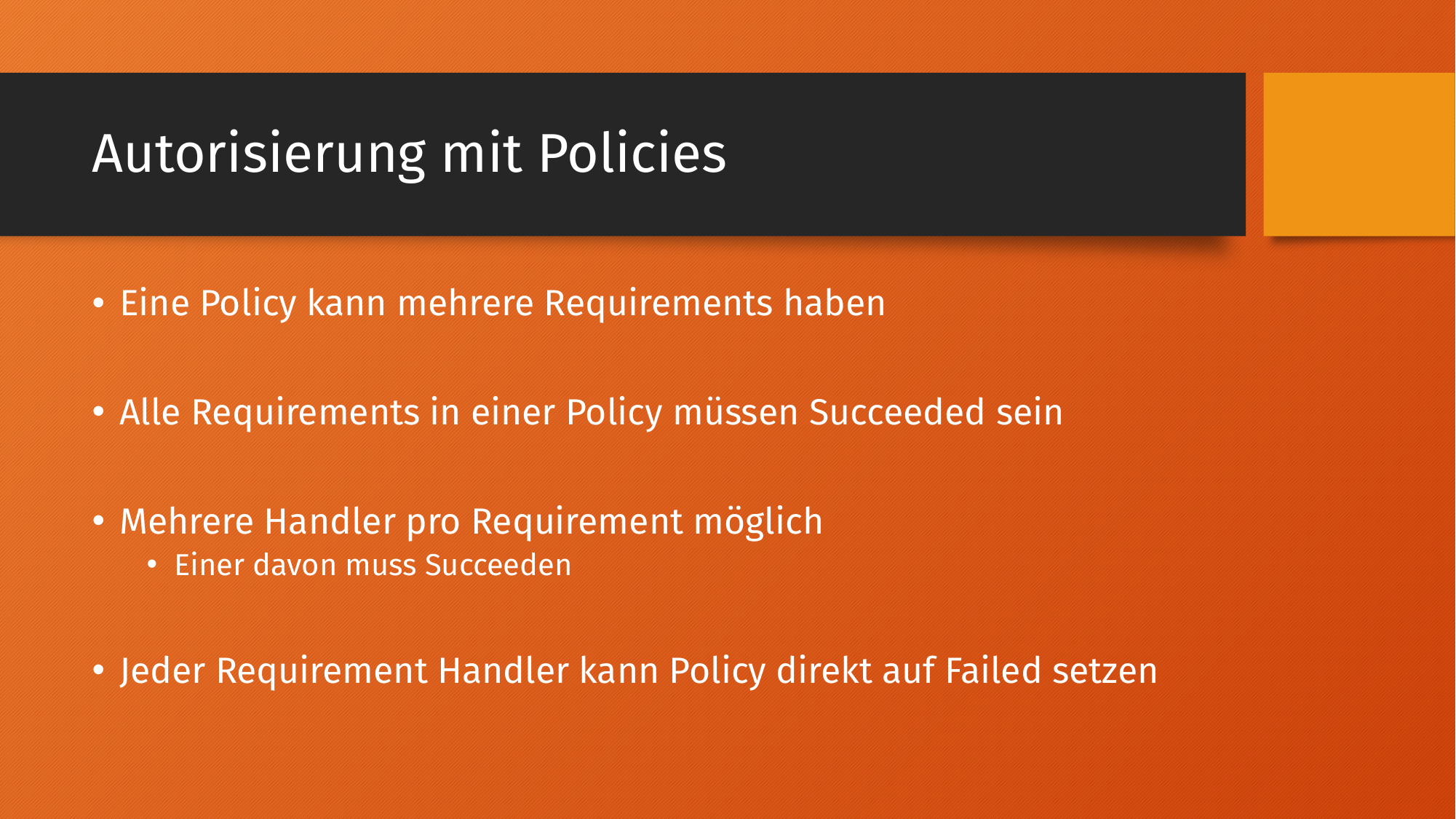

# Autorisierung mit Policies
Eine Policy kann mehrere Requirements haben

Alle Requirements in einer Policy müssen Succeeded sein

Mehrere Handler pro Requirement möglich
Einer davon muss Succeeden

Jeder Requirement Handler kann Policy direkt auf Failed setzen